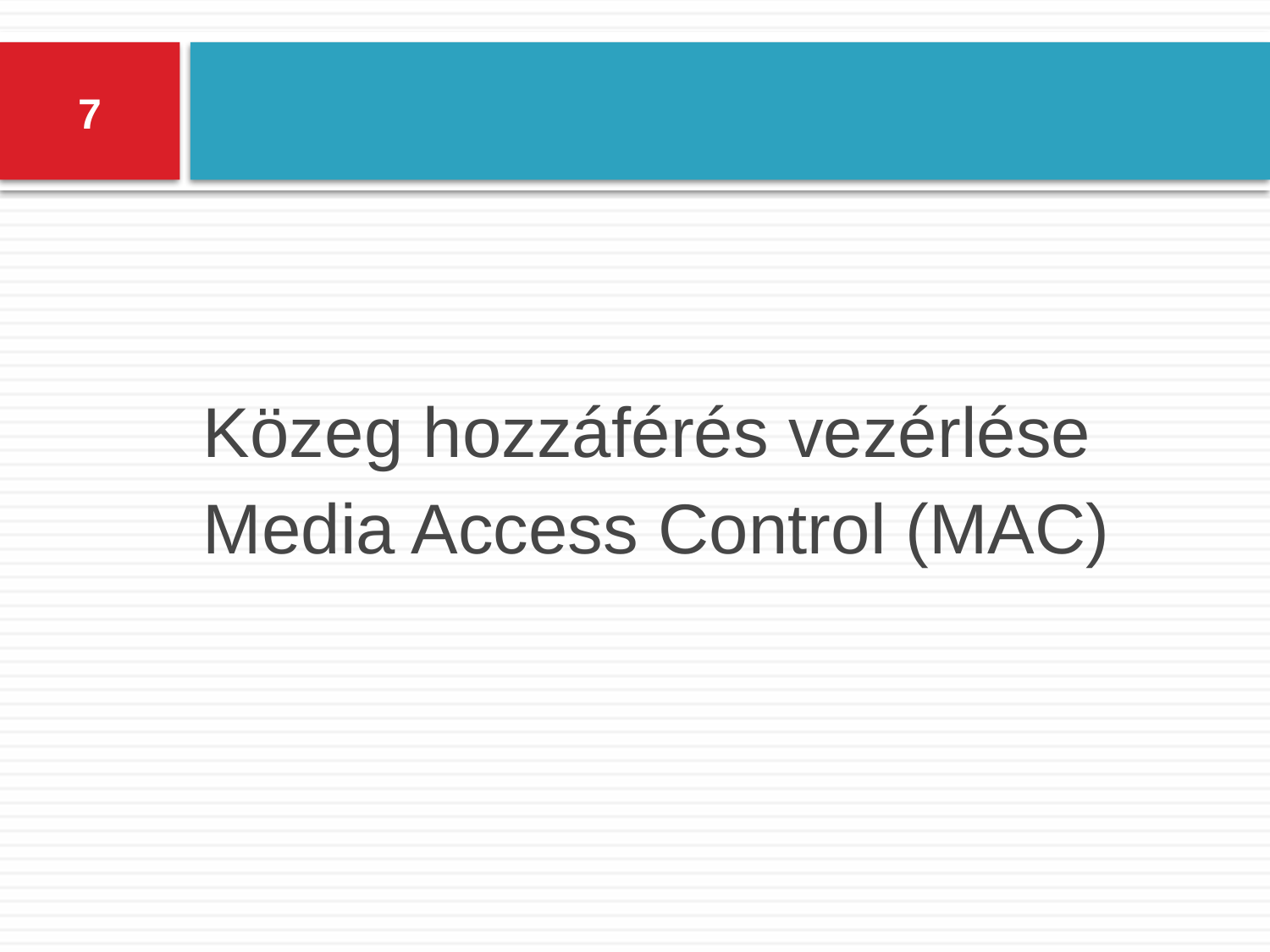

#
7
Közeg hozzáférés vezérlése
Media Access Control (MAC)